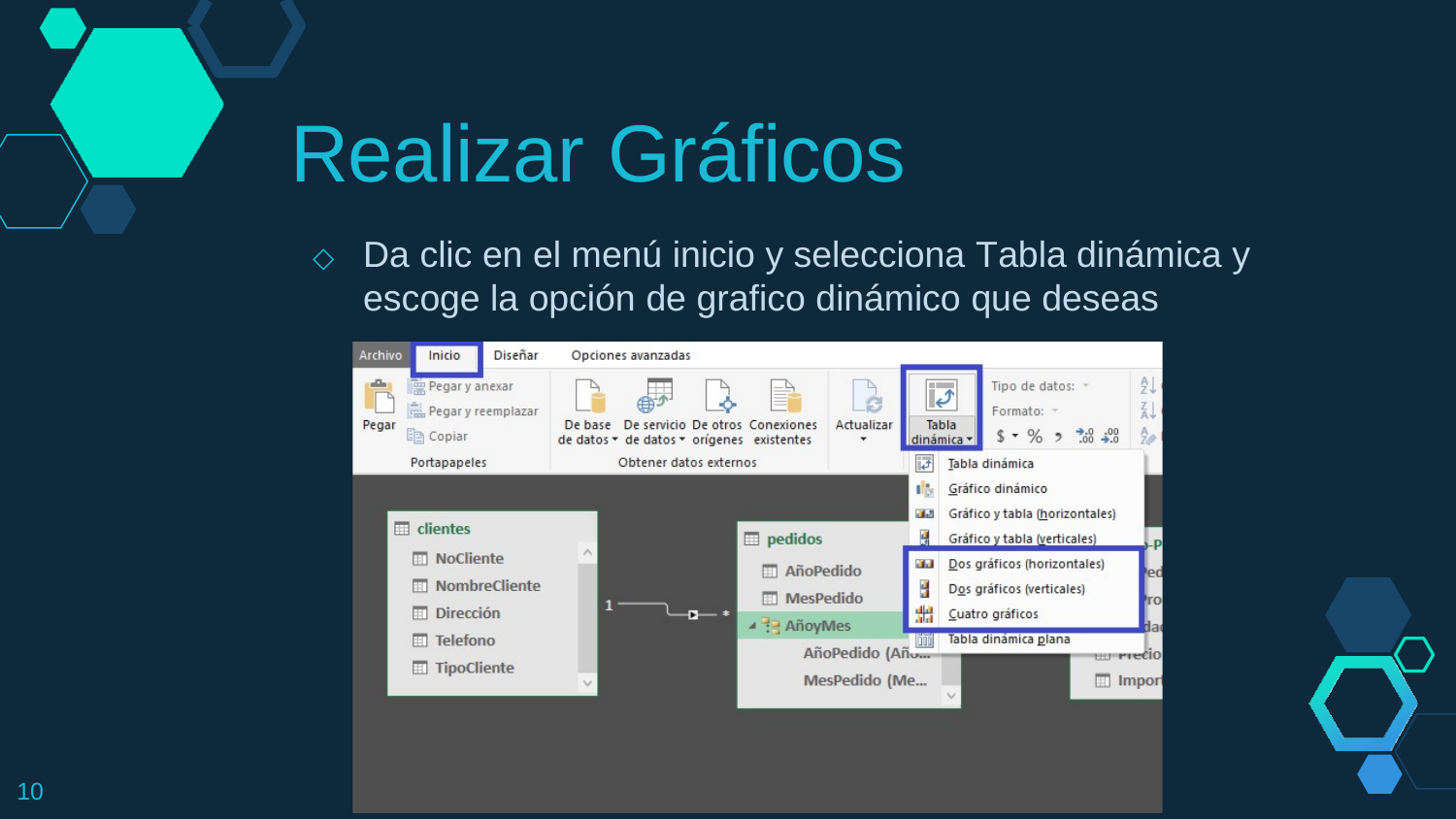

# Realizar Gráficos
◇	Da clic en el menú inicio y selecciona Tabla dinámica y escoge la opción de grafico dinámico que deseas

10